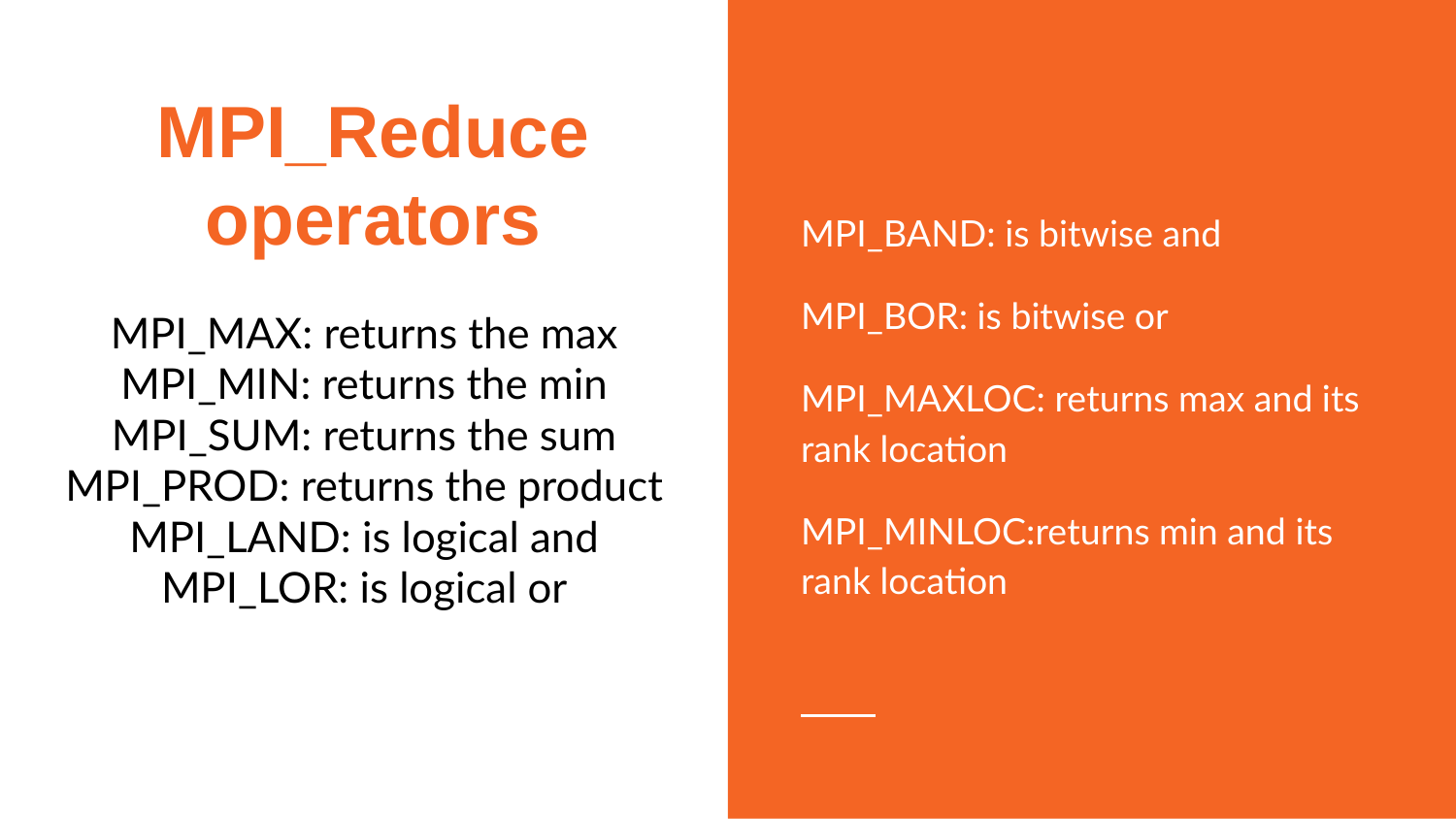

MPI_BAND: is bitwise and
MPI_BOR: is bitwise or
MPI_MAXLOC: returns max and its rank location
MPI_MINLOC:returns min and its rank location
# MPI_Reduce operators
MPI_MAX: returns the max
MPI_MIN: returns the min
MPI_SUM: returns the sum
MPI_PROD: returns the product
MPI_LAND: is logical and
MPI_LOR: is logical or